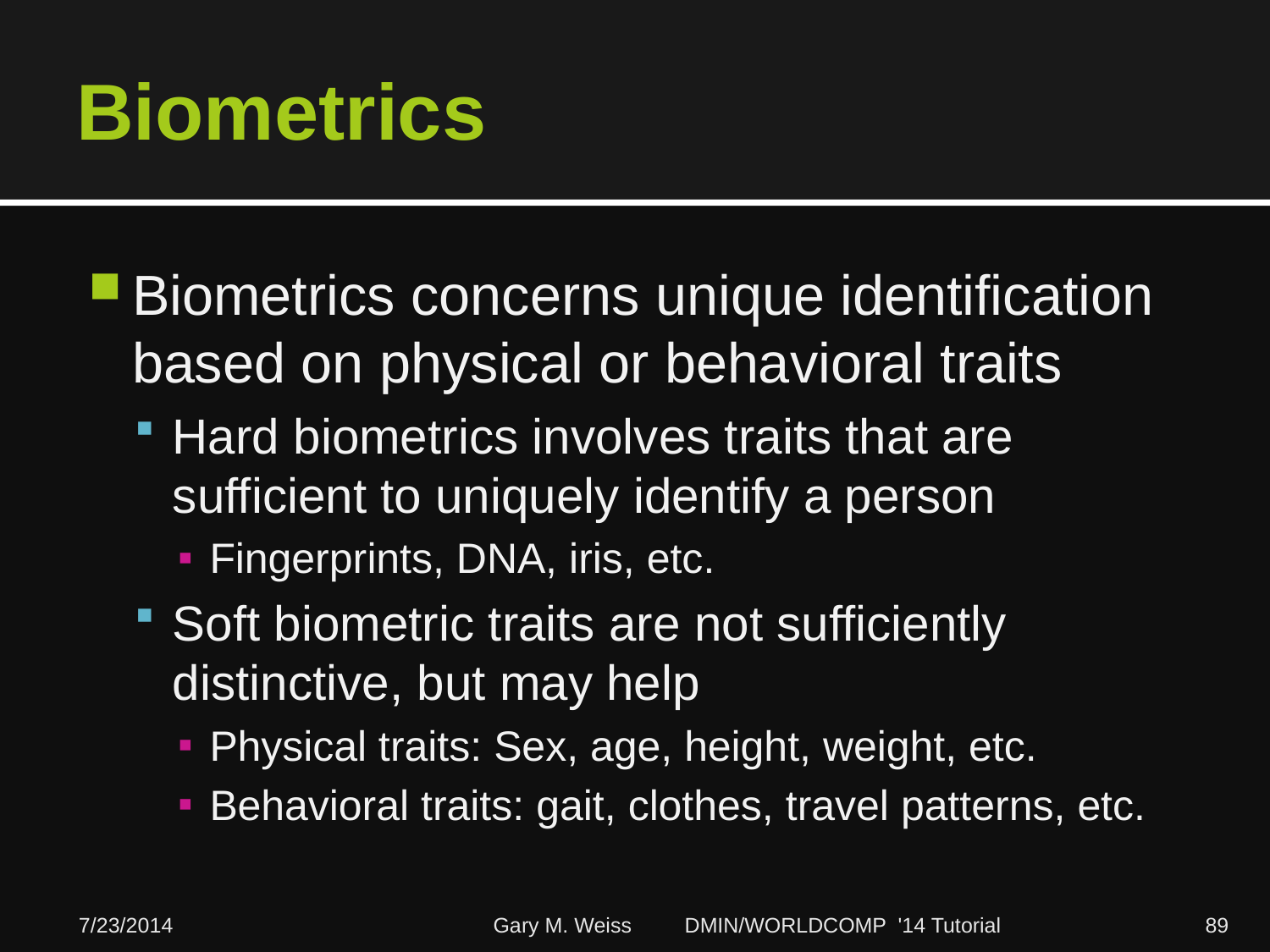

# Biometrics
Biometrics concerns unique identification based on physical or behavioral traits
Hard biometrics involves traits that are sufficient to uniquely identify a person
Fingerprints, DNA, iris, etc.
Soft biometric traits are not sufficiently distinctive, but may help
Physical traits: Sex, age, height, weight, etc.
Behavioral traits: gait, clothes, travel patterns, etc.
7/23/2014
Gary M. Weiss         DMIN/WORLDCOMP  '14 Tutorial
89